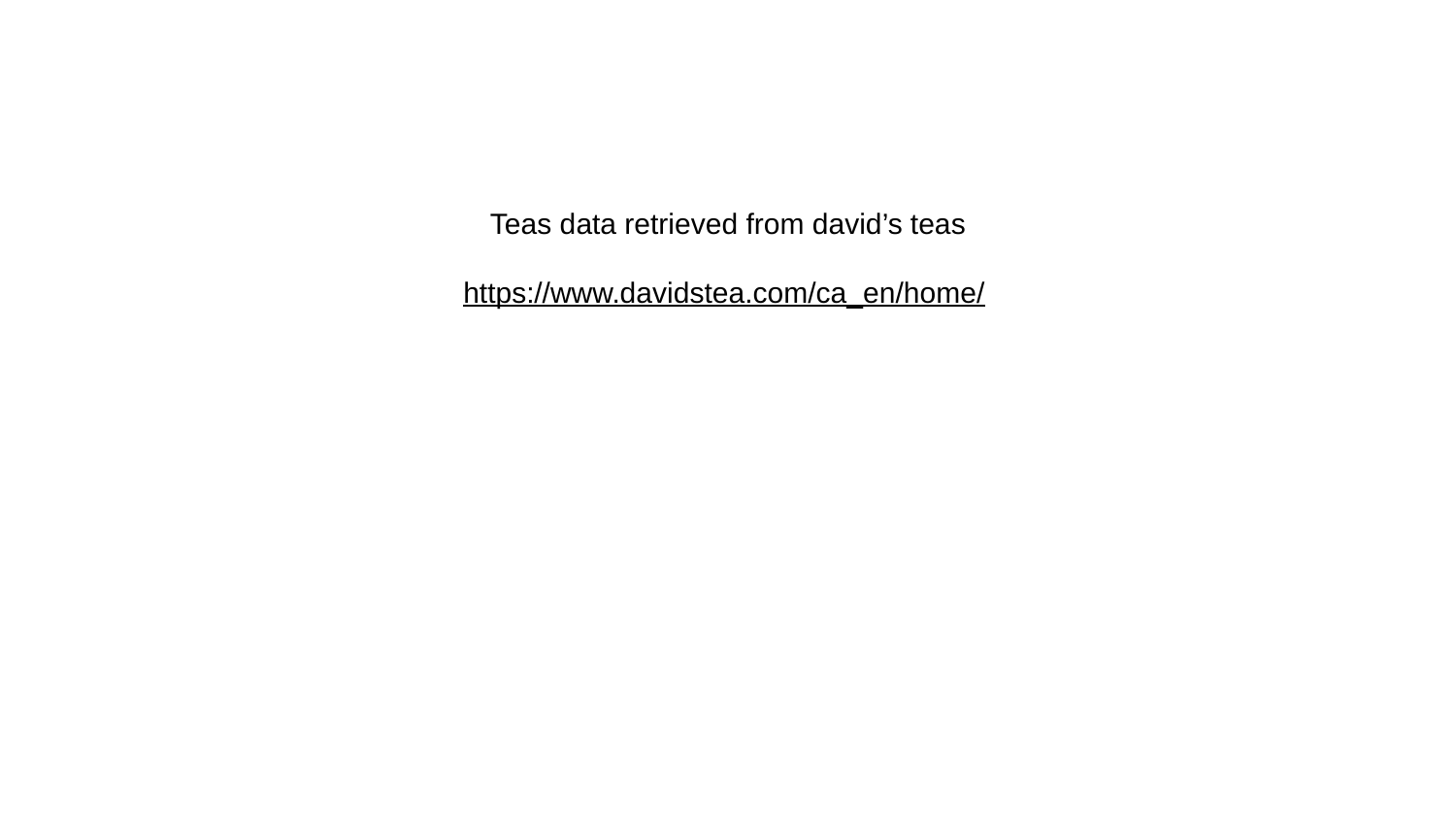

# Teas data retrieved from david’s teas

https://www.davidstea.com/ca_en/home/